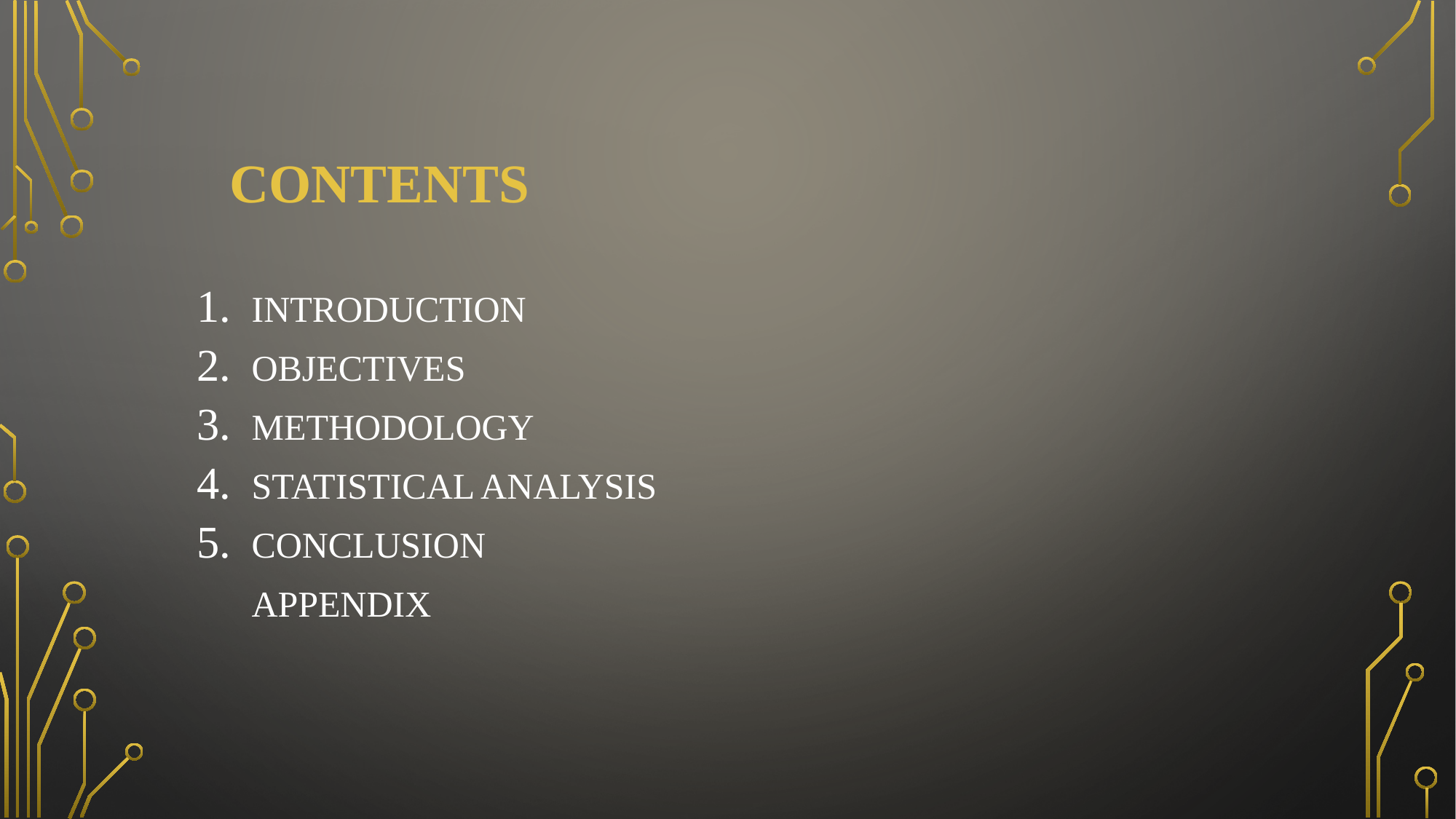

# CONTENTs
INTRODUCTION
OBJECTIVES
METHODOLOGY
STATISTICAL ANALYSIS
Conclusion
      Appendix